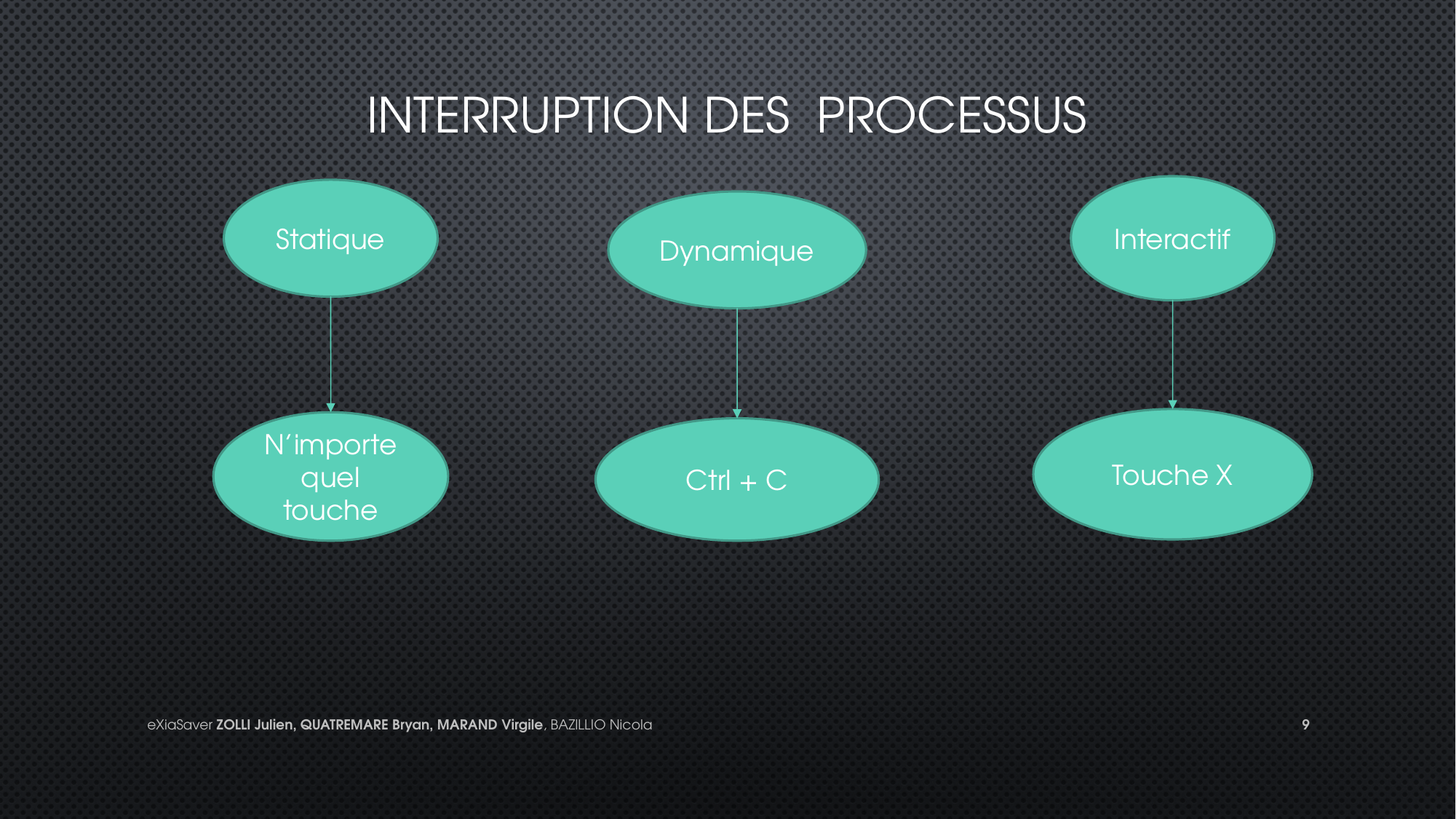

# Interruption des  processus
Interactif
Statique
Dynamique
Touche X
N’importe quel touche
Ctrl + C
eXiaSaver ZOLLI Julien, QUATREMARE Bryan, MARAND Virgile, BAZILLIO Nicola
9